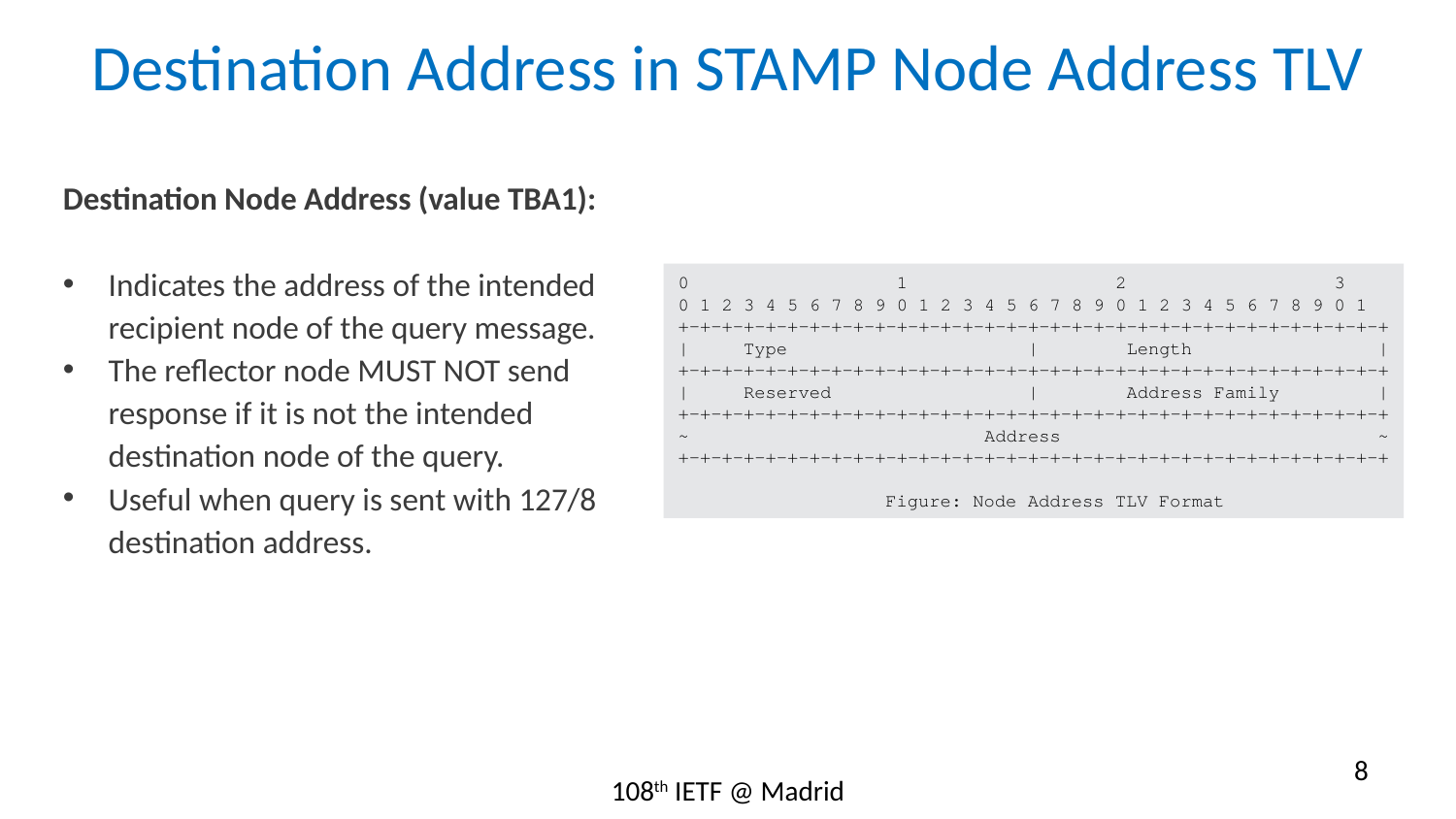

# Destination Address in STAMP Node Address TLV
Destination Node Address (value TBA1):

Indicates the address of the intended recipient node of the query message.
The reflector node MUST NOT send response if it is not the intended destination node of the query.
Useful when query is sent with 127/8 destination address.
0                   1                   2                   3
0 1 2 3 4 5 6 7 8 9 0 1 2 3 4 5 6 7 8 9 0 1 2 3 4 5 6 7 8 9 0 1
+-+-+-+-+-+-+-+-+-+-+-+-+-+-+-+-+-+-+-+-+-+-+-+-+-+-+-+-+-+-+-+-+
|     Type                      |        Length                 |
+-+-+-+-+-+-+-+-+-+-+-+-+-+-+-+-+-+-+-+-+-+-+-+-+-+-+-+-+-+-+-+-+
|     Reserved                  |        Address Family         |
+-+-+-+-+-+-+-+-+-+-+-+-+-+-+-+-+-+-+-+-+-+-+-+-+-+-+-+-+-+-+-+-+
~                           Address                             ~
+-+-+-+-+-+-+-+-+-+-+-+-+-+-+-+-+-+-+-+-+-+-+-+-+-+-+-+-+-+-+-+-+

                   Figure: Node Address TLV Format
8
108th IETF @ Madrid